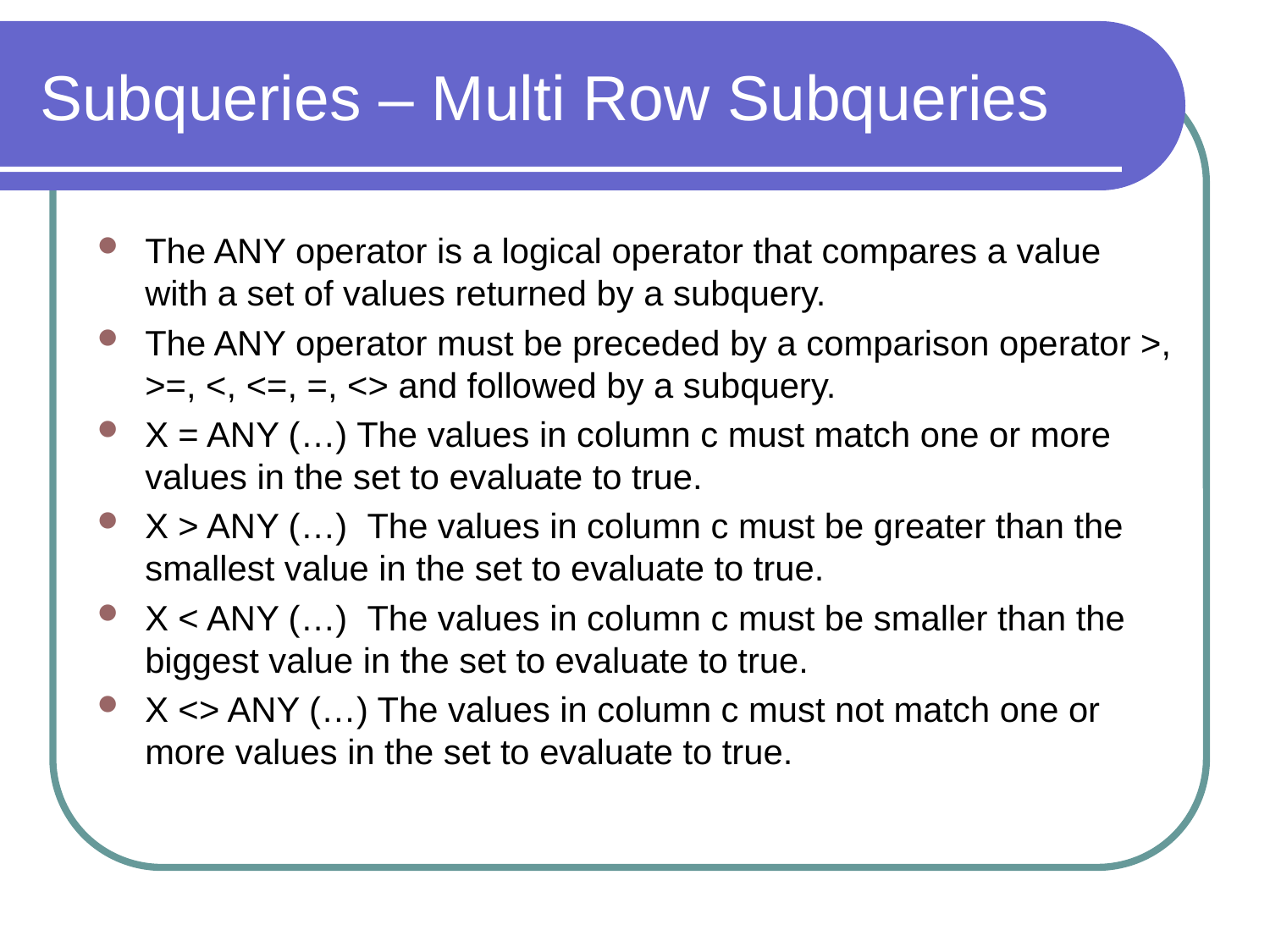

# Subqueries – Multi Row Subqueries
The ANY operator is a logical operator that compares a value with a set of values returned by a subquery.
The ANY operator must be preceded by a comparison operator >, >=, <, <=, =, <> and followed by a subquery.
X = ANY (…) The values in column c must match one or more values in the set to evaluate to true.
X > ANY (…)  The values in column c must be greater than the smallest value in the set to evaluate to true.
X < ANY (…)  The values in column c must be smaller than the biggest value in the set to evaluate to true.
X <> ANY (…) The values in column c must not match one or more values in the set to evaluate to true.